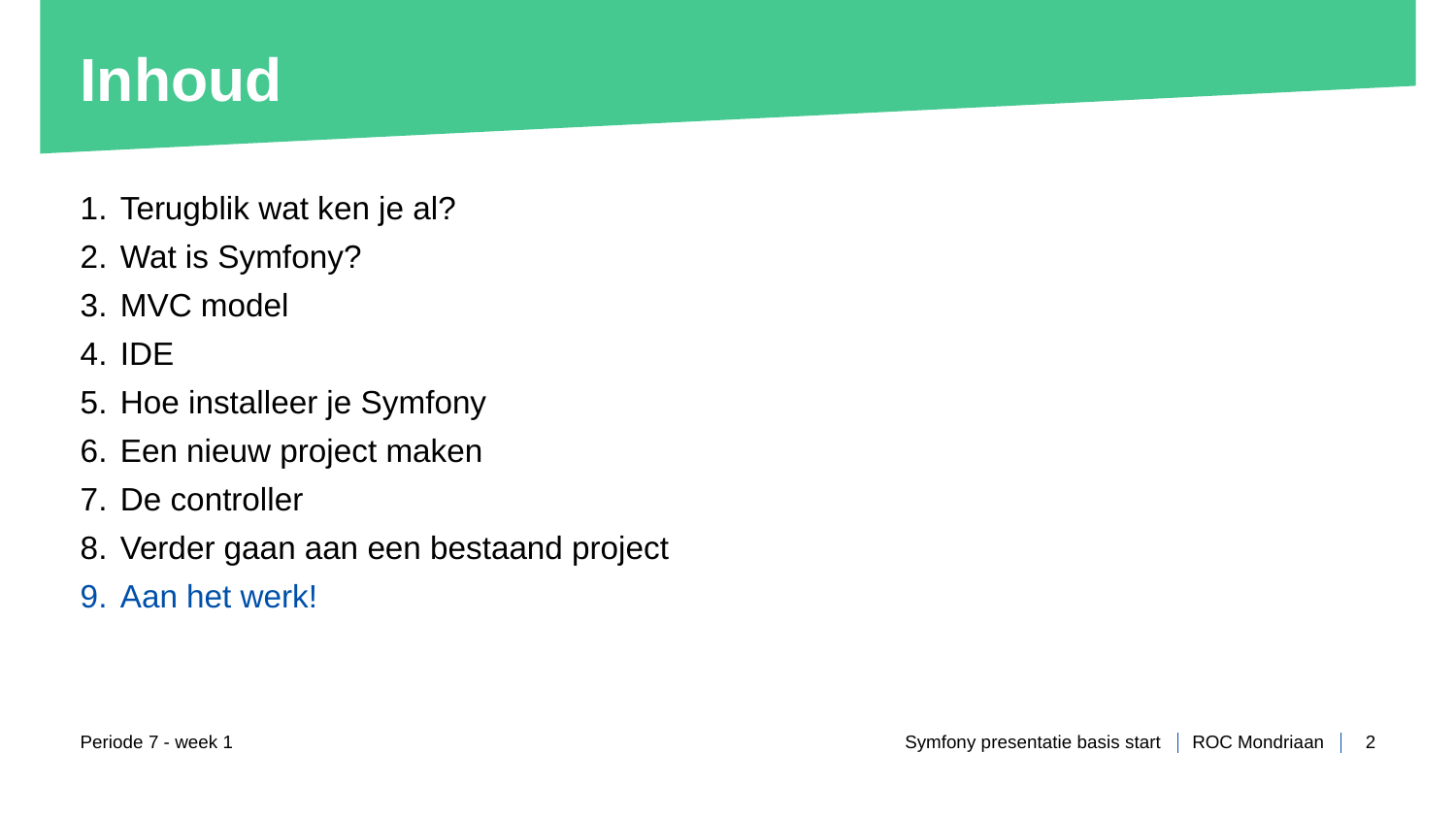

# Inhoud
Terugblik wat ken je al?
Wat is Symfony?
MVC model
IDE
Hoe installeer je Symfony
Een nieuw project maken
De controller
Verder gaan aan een bestaand project
Aan het werk!
Periode 7 - week 1
Symfony presentatie basis start
2